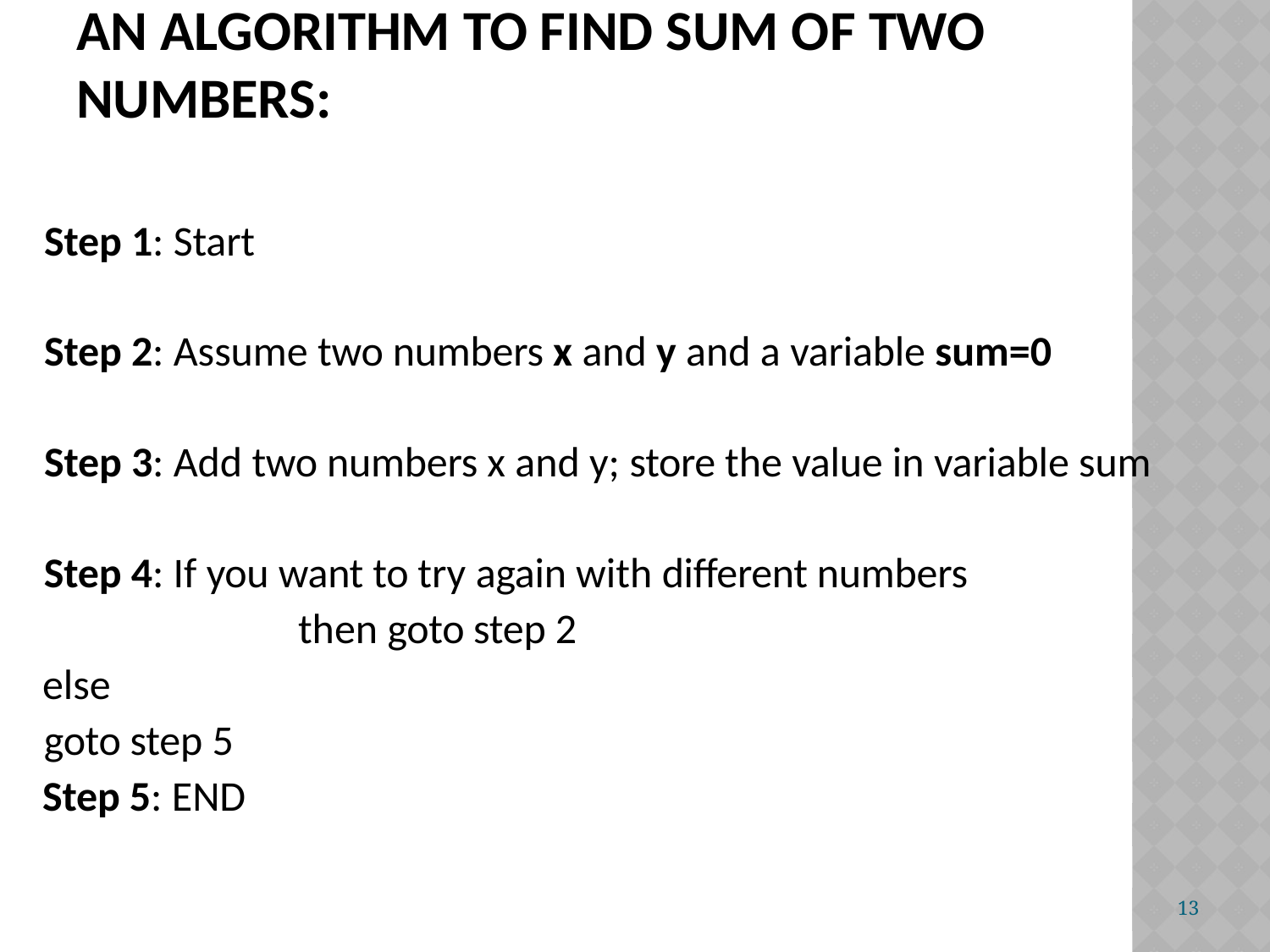

# An algorithm to find sum of two numbers:
Step 1: Start

Step 2: Assume two numbers x and y and a variable sum=0

Step 3: Add two numbers x and y; store the value in variable sum

Step 4: If you want to try again with different numbers  then goto step 2
else
goto step 5
Step 5: END
13